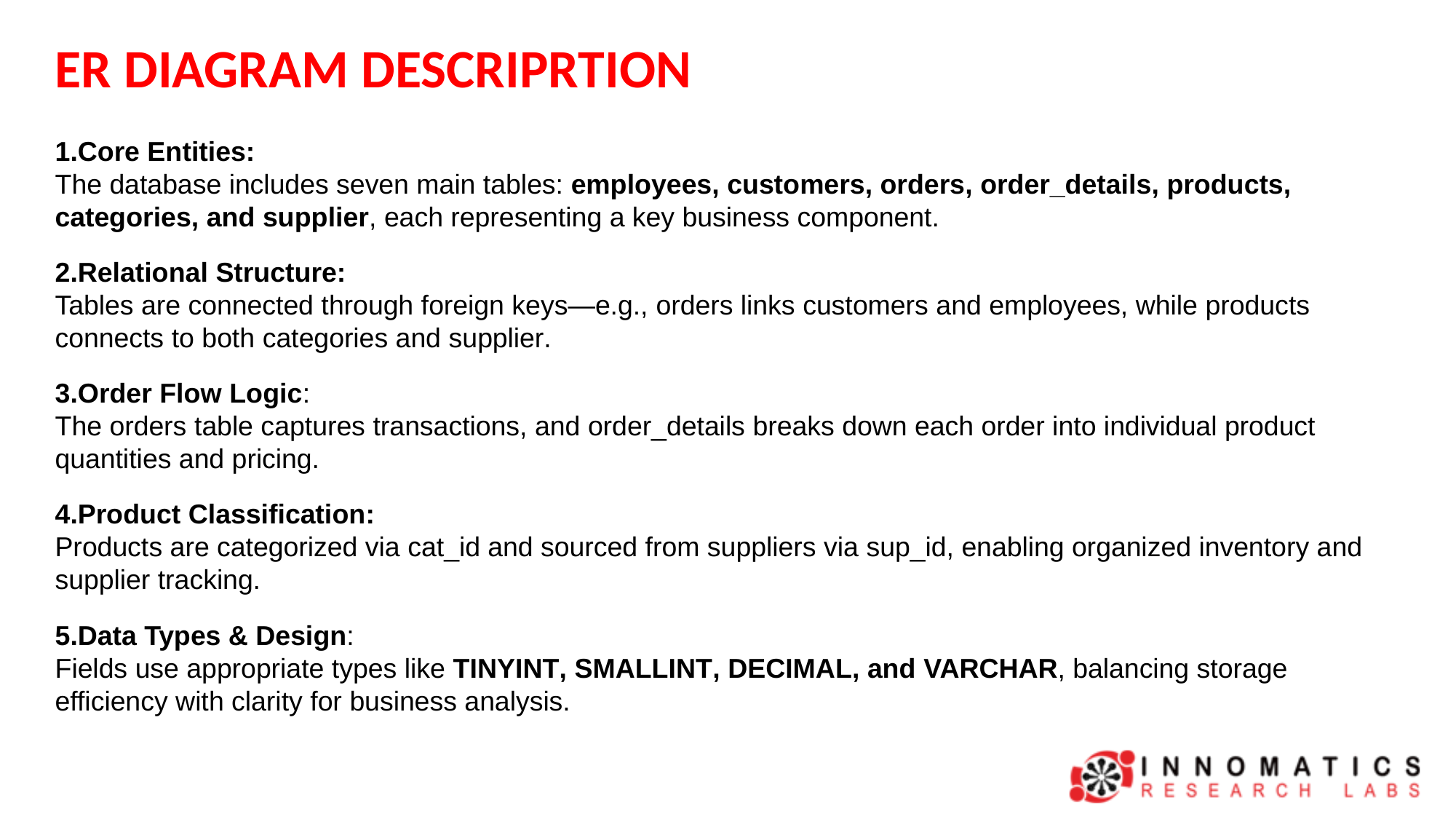

# ER DIAGRAM DESCRIPRTION
Core Entities:
The database includes seven main tables: employees, customers, orders, order_details, products, categories, and supplier, each representing a key business component.
Relational Structure:
Tables are connected through foreign keys—e.g., orders links customers and employees, while products connects to both categories and supplier.
Order Flow Logic:
The orders table captures transactions, and order_details breaks down each order into individual product quantities and pricing.
Product Classification:
Products are categorized via cat_id and sourced from suppliers via sup_id, enabling organized inventory and supplier tracking.
Data Types & Design:
Fields use appropriate types like TINYINT, SMALLINT, DECIMAL, and VARCHAR, balancing storage efficiency with clarity for business analysis.